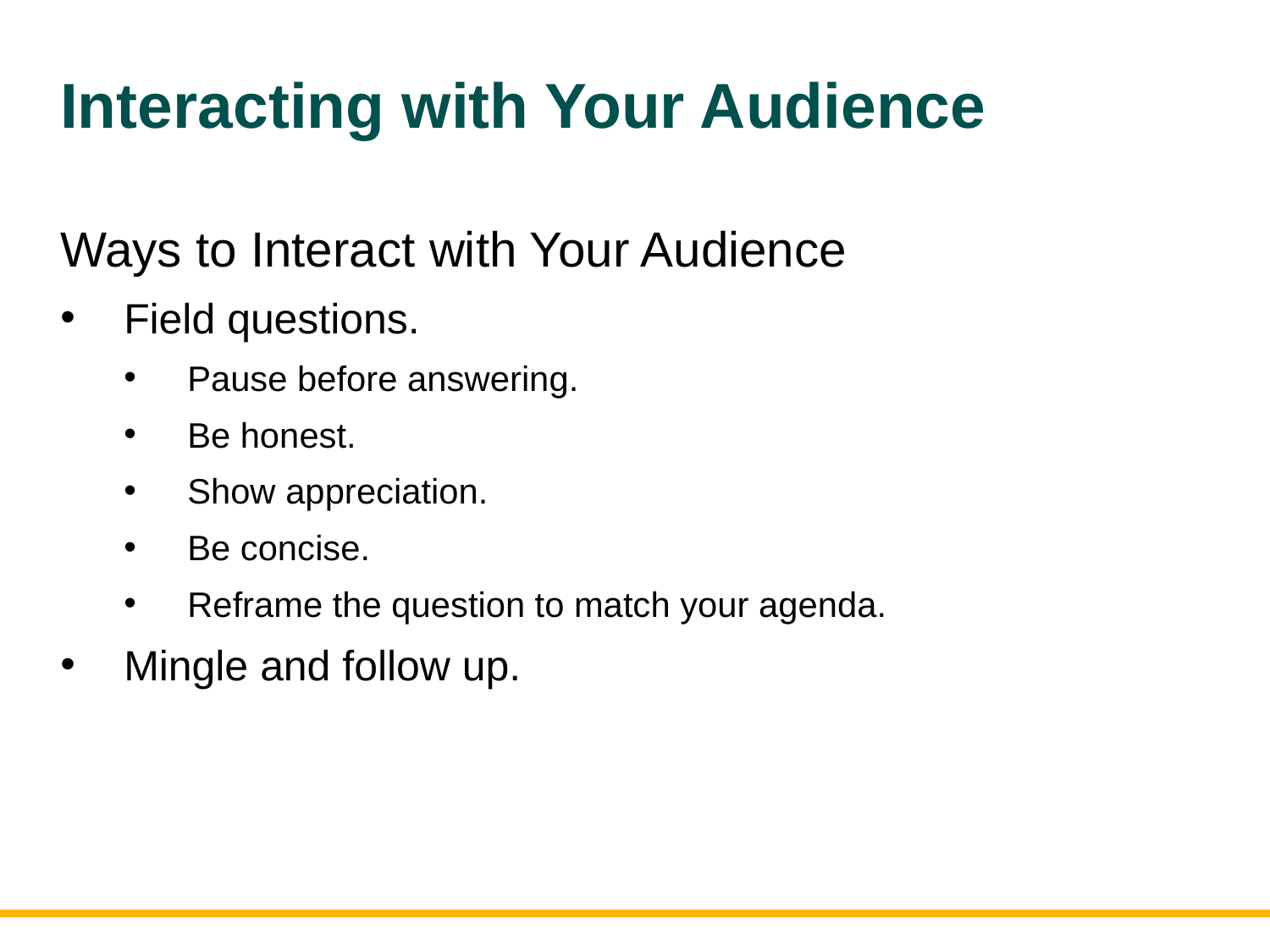

# Interacting with Your Audience
Ways to Interact with Your Audience
Field questions.
Pause before answering.
Be honest.
Show appreciation.
Be concise.
Reframe the question to match your agenda.
Mingle and follow up.